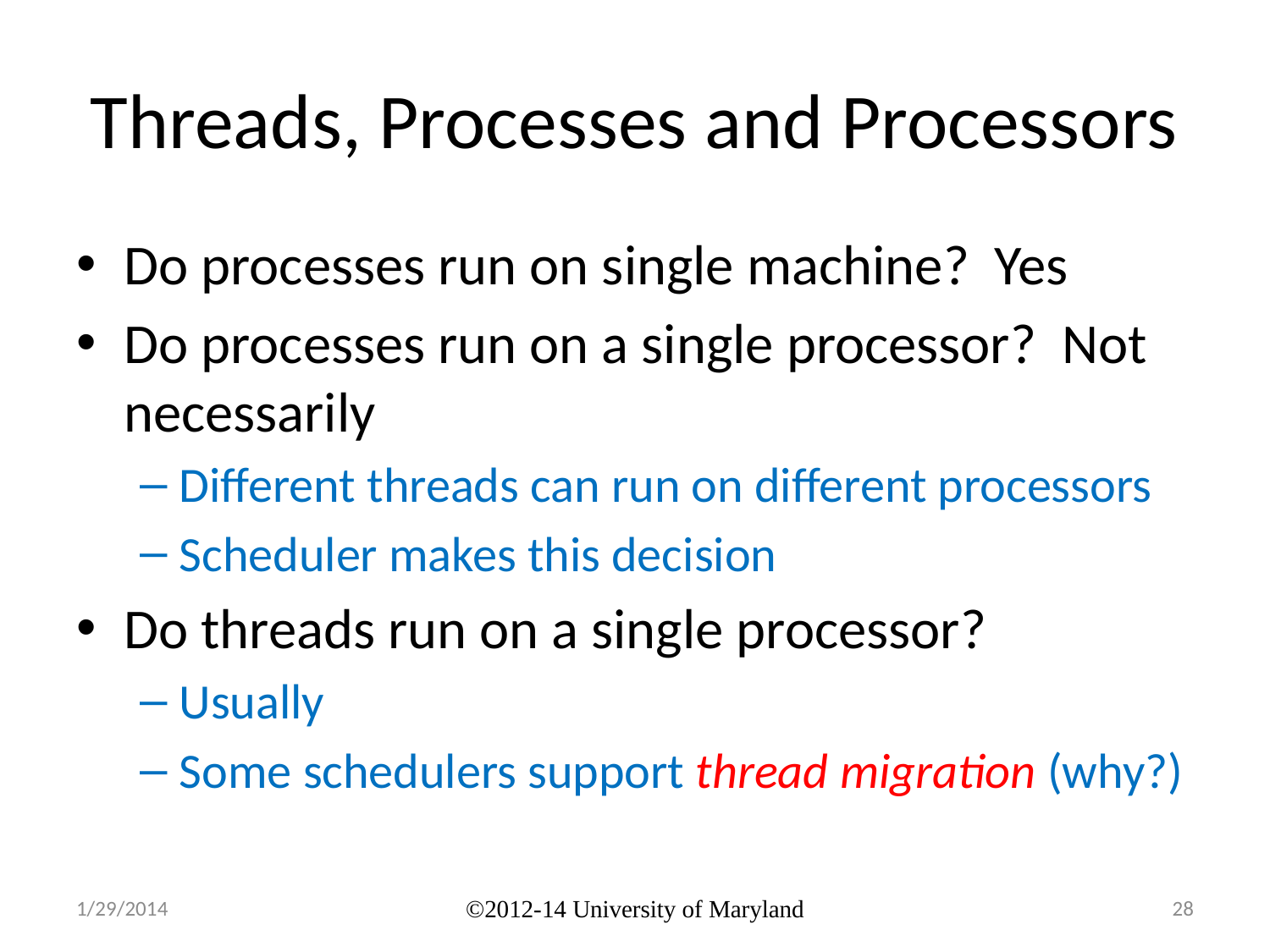

# Threads, Processes and Processors
Do processes run on single machine?  Yes
Do processes run on a single processor?  Not necessarily
Different threads can run on different processors
Scheduler makes this decision
Do threads run on a single processor?
Usually
Some schedulers support thread migration (why?)
1/29/2014
©2012-14 University of Maryland
28